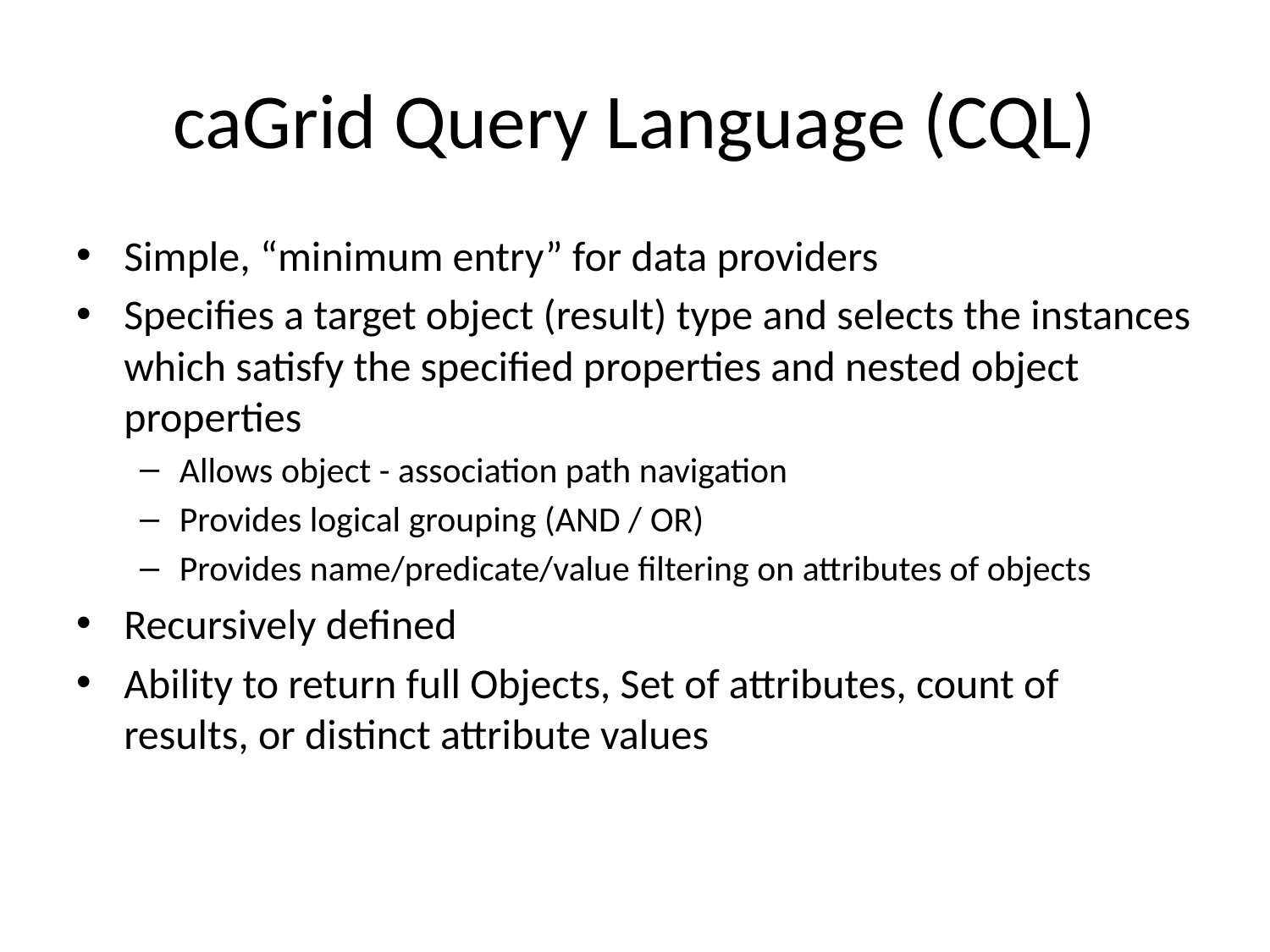

# caGrid Query Language (CQL)
Simple, “minimum entry” for data providers
Specifies a target object (result) type and selects the instances which satisfy the specified properties and nested object properties
Allows object - association path navigation
Provides logical grouping (AND / OR)
Provides name/predicate/value filtering on attributes of objects
Recursively defined
Ability to return full Objects, Set of attributes, count of results, or distinct attribute values